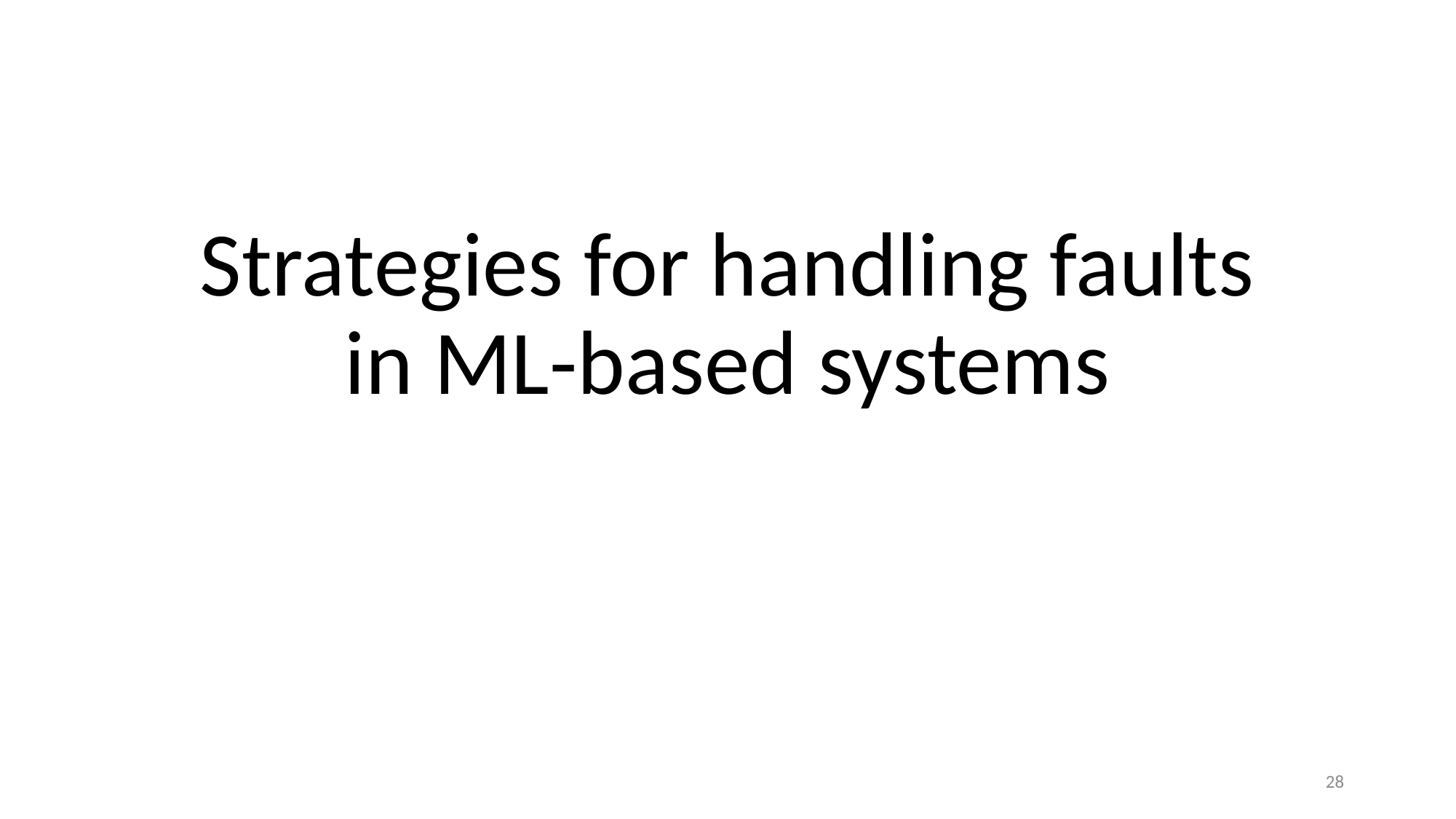

# Strategies for handling faults in ML-based systems

28